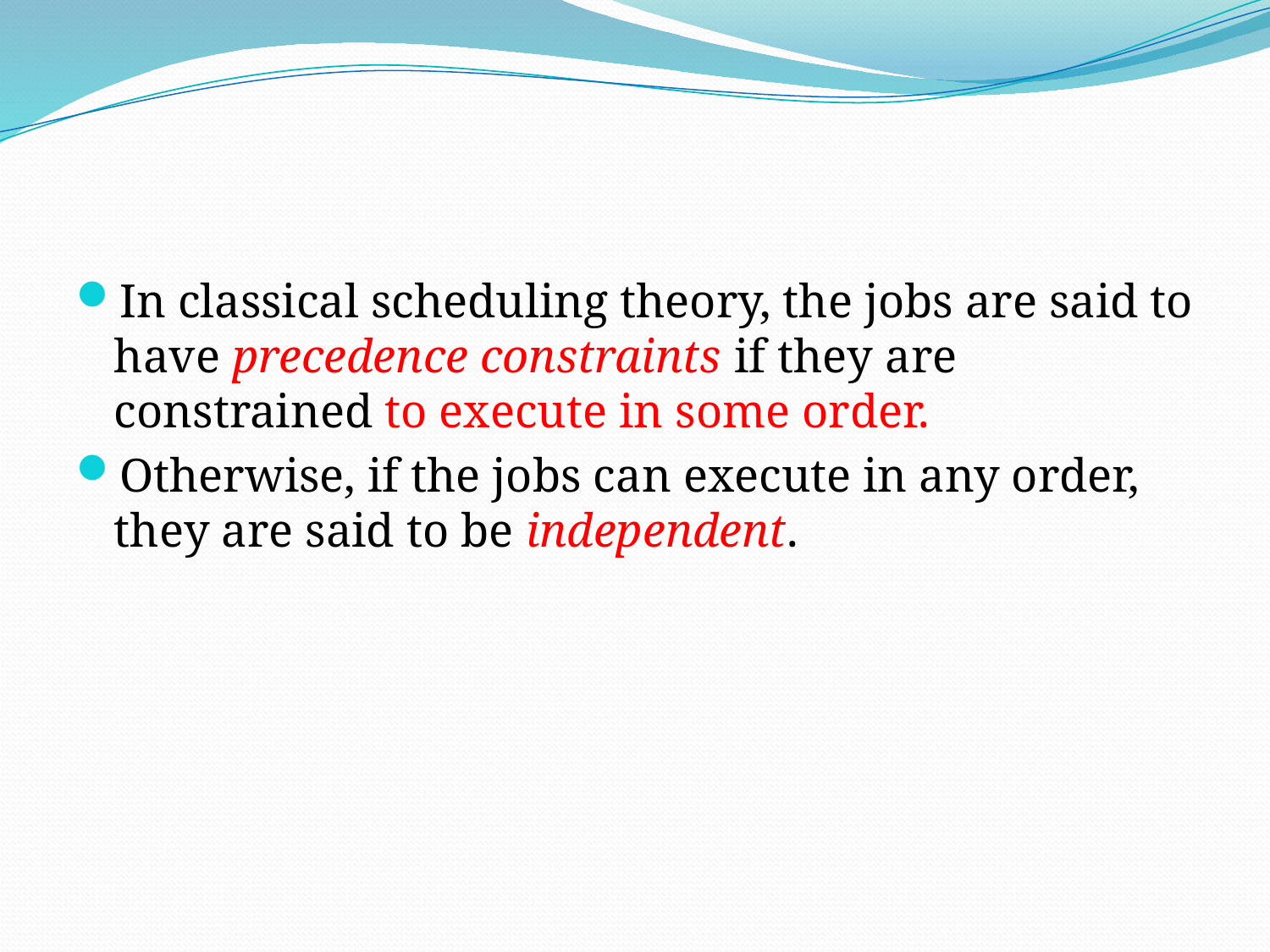

In classical scheduling theory, the jobs are said to have precedence constraints if they are constrained to execute in some order.
Otherwise, if the jobs can execute in any order, they are said to be independent.